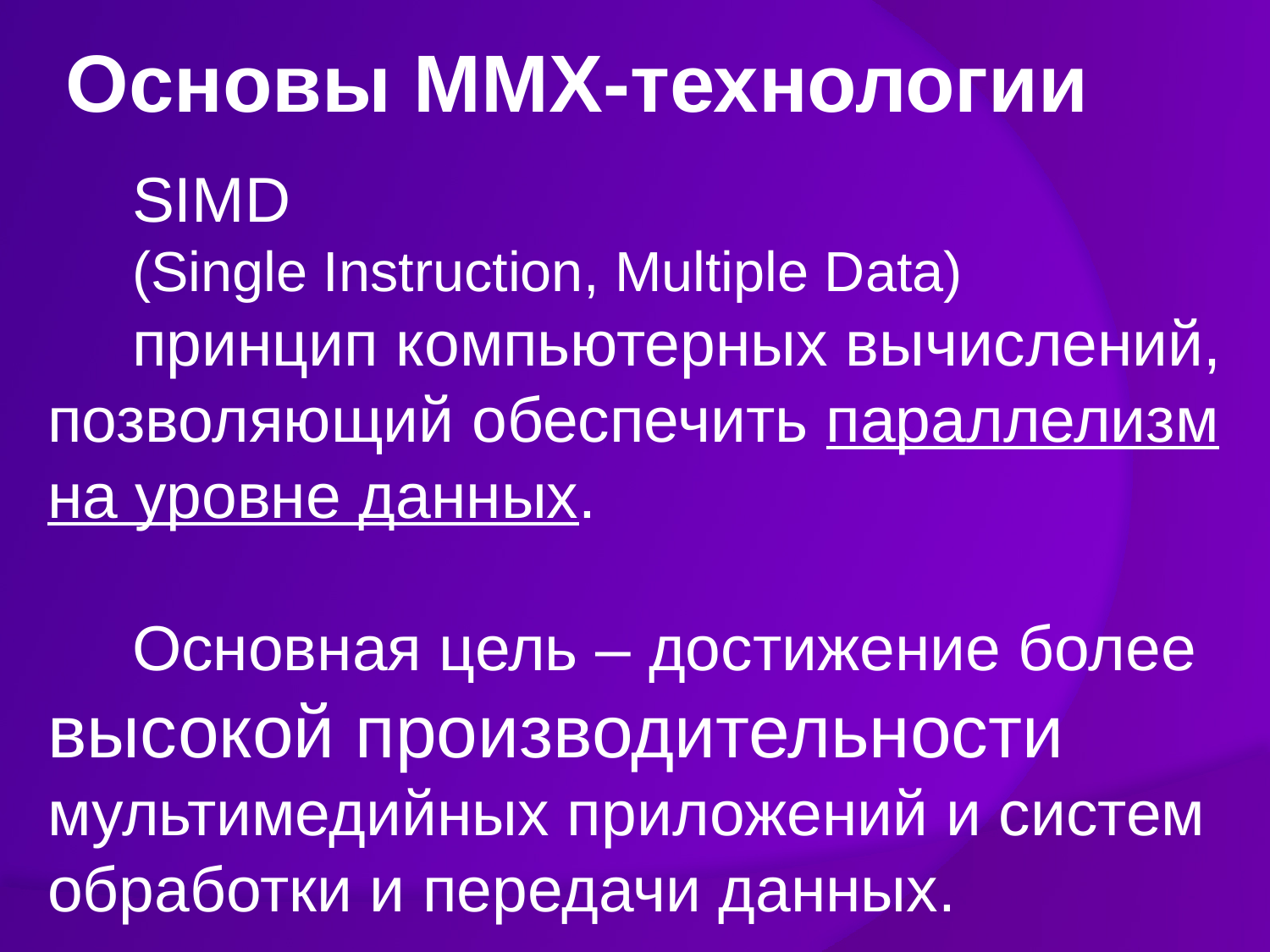

# Основы MMX-технологии
SIMD
(Single Instruction, Multiple Data)
принцип компьютерных вычислений, позволяющий обеспечить параллелизм на уровне данных.

Основная цель – достижение более высокой производительности мультимедийных приложений и систем обработки и передачи данных.